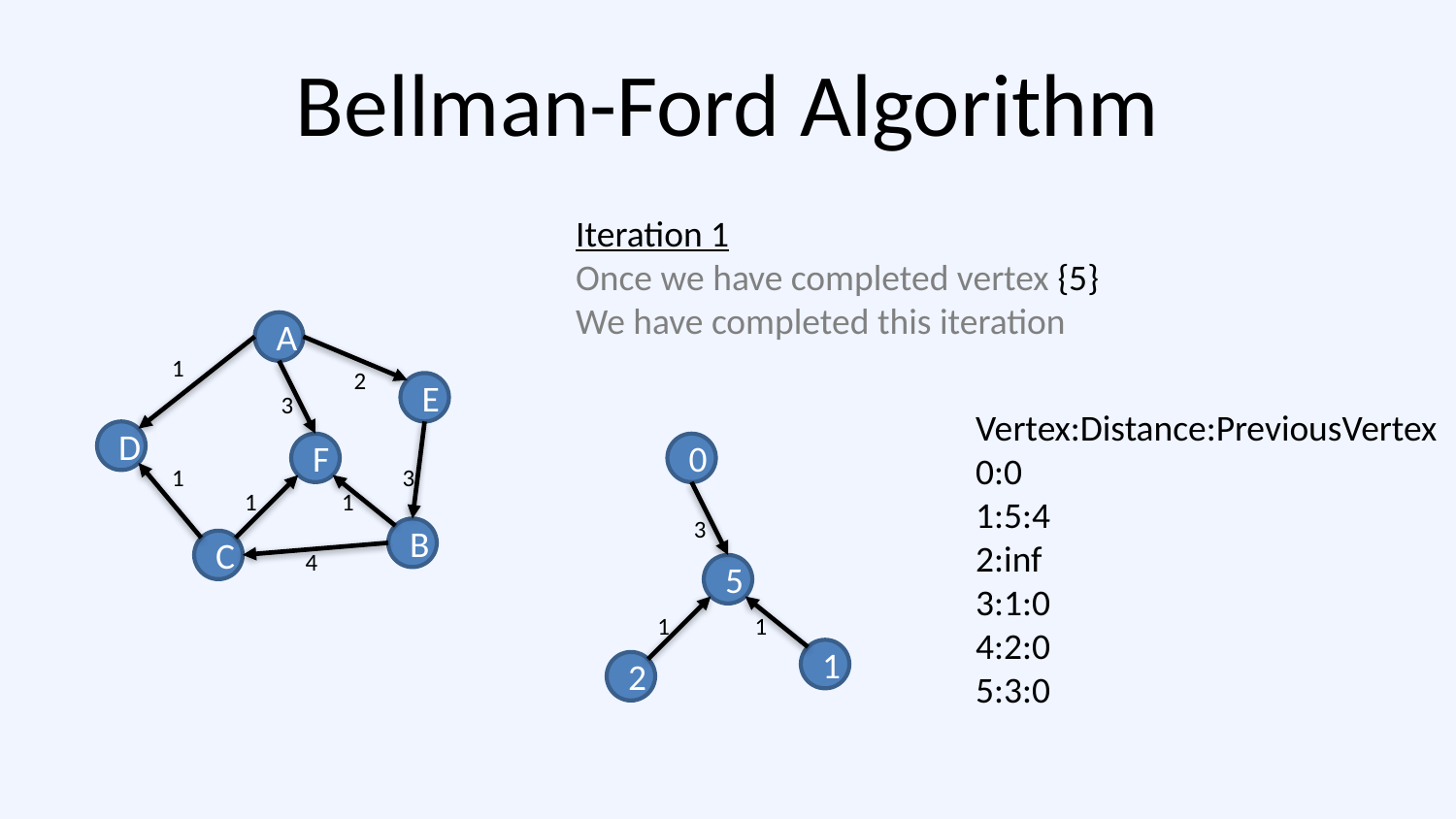

# Bellman-Ford Algorithm
Iteration 1
Once we have completed vertex {5}
We have completed this iteration
A
1
2
E
3
Vertex:Distance:PreviousVertex
0:0
1:5:4
2:inf
3:1:0
4:2:0
5:3:0
D
F
0
1
3
1
1
3
B
C
4
5
1
1
1
2